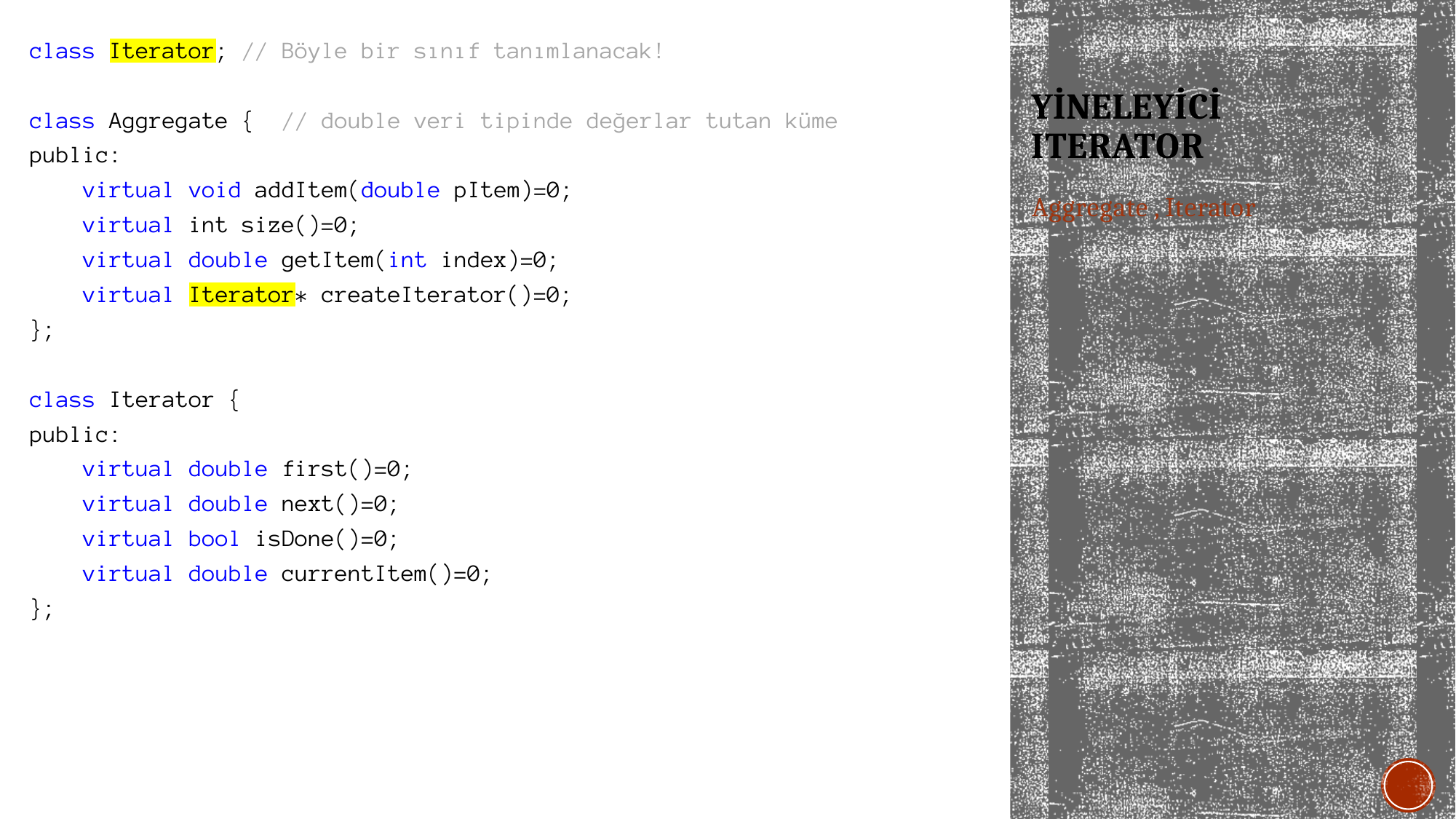

class Iterator; // Böyle bir sınıf tanımlanacak!

class Aggregate {  // double veri tipinde değerlar tutan küme
public:
    virtual void addItem(double pItem)=0;
    virtual int size()=0;
    virtual double getItem(int index)=0;
    virtual Iterator* createIterator()=0;
};

class Iterator {
public:
    virtual double first()=0;
    virtual double next()=0;
    virtual bool isDone()=0;
    virtual double currentItem()=0;
};

# YİNELEYİCİ ITERATOR
Aggregate , Iterator